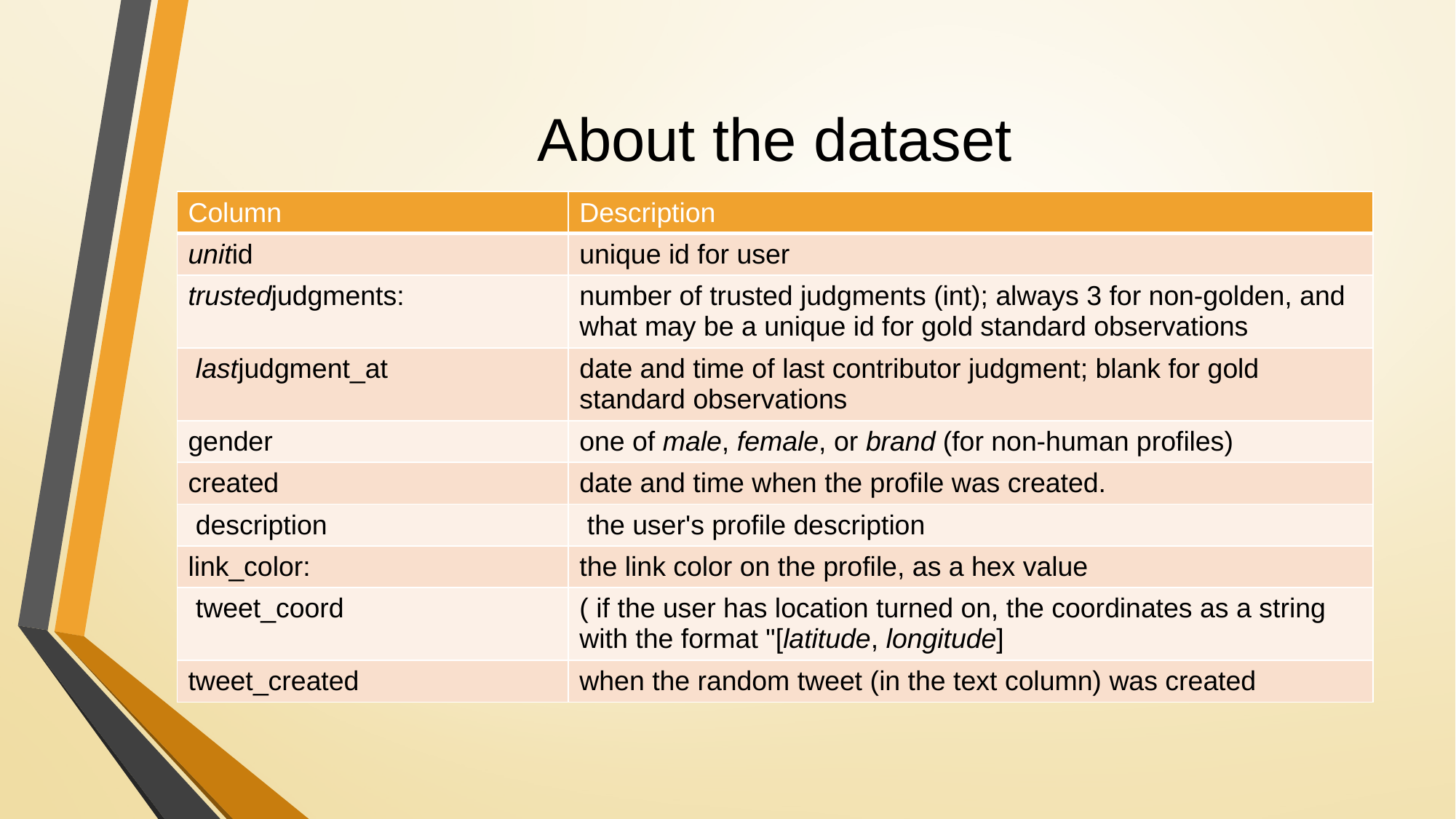

# About the dataset
| Column | Description |
| --- | --- |
| unitid | unique id for user |
| trustedjudgments: | number of trusted judgments (int); always 3 for non-golden, and what may be a unique id for gold standard observations |
| lastjudgment\_at | date and time of last contributor judgment; blank for gold standard observations |
| gender | one of male, female, or brand (for non-human profiles) |
| created | date and time when the profile was created. |
| description | the user's profile description |
| link\_color: | the link color on the profile, as a hex value |
| tweet\_coord | ( if the user has location turned on, the coordinates as a string with the format "[latitude, longitude] |
| tweet\_created | when the random tweet (in the text column) was created |